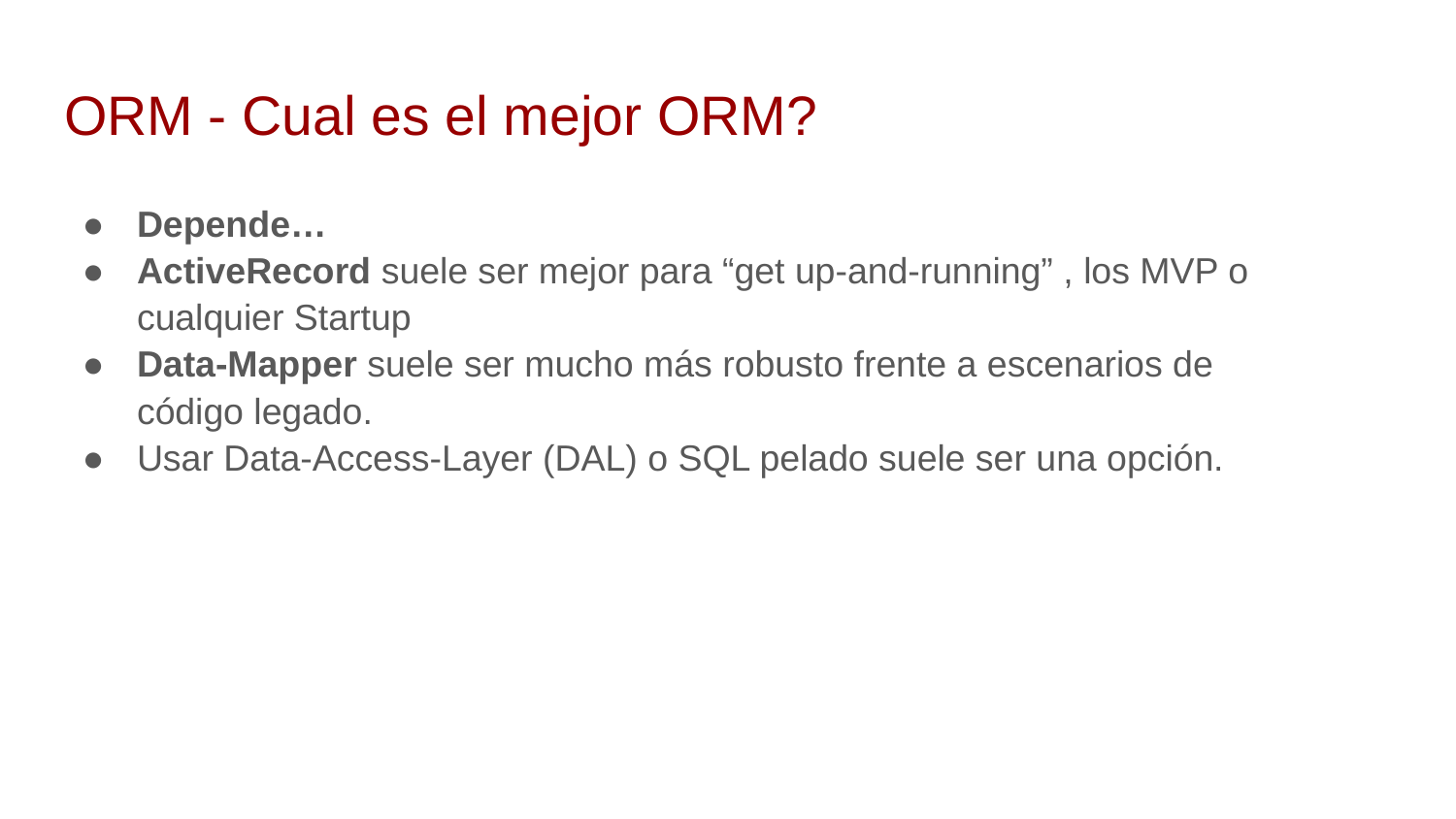

# ORM - Cual es el mejor ORM?
Depende…
ActiveRecord suele ser mejor para “get up-and-running” , los MVP o cualquier Startup
Data-Mapper suele ser mucho más robusto frente a escenarios de código legado.
Usar Data-Access-Layer (DAL) o SQL pelado suele ser una opción.